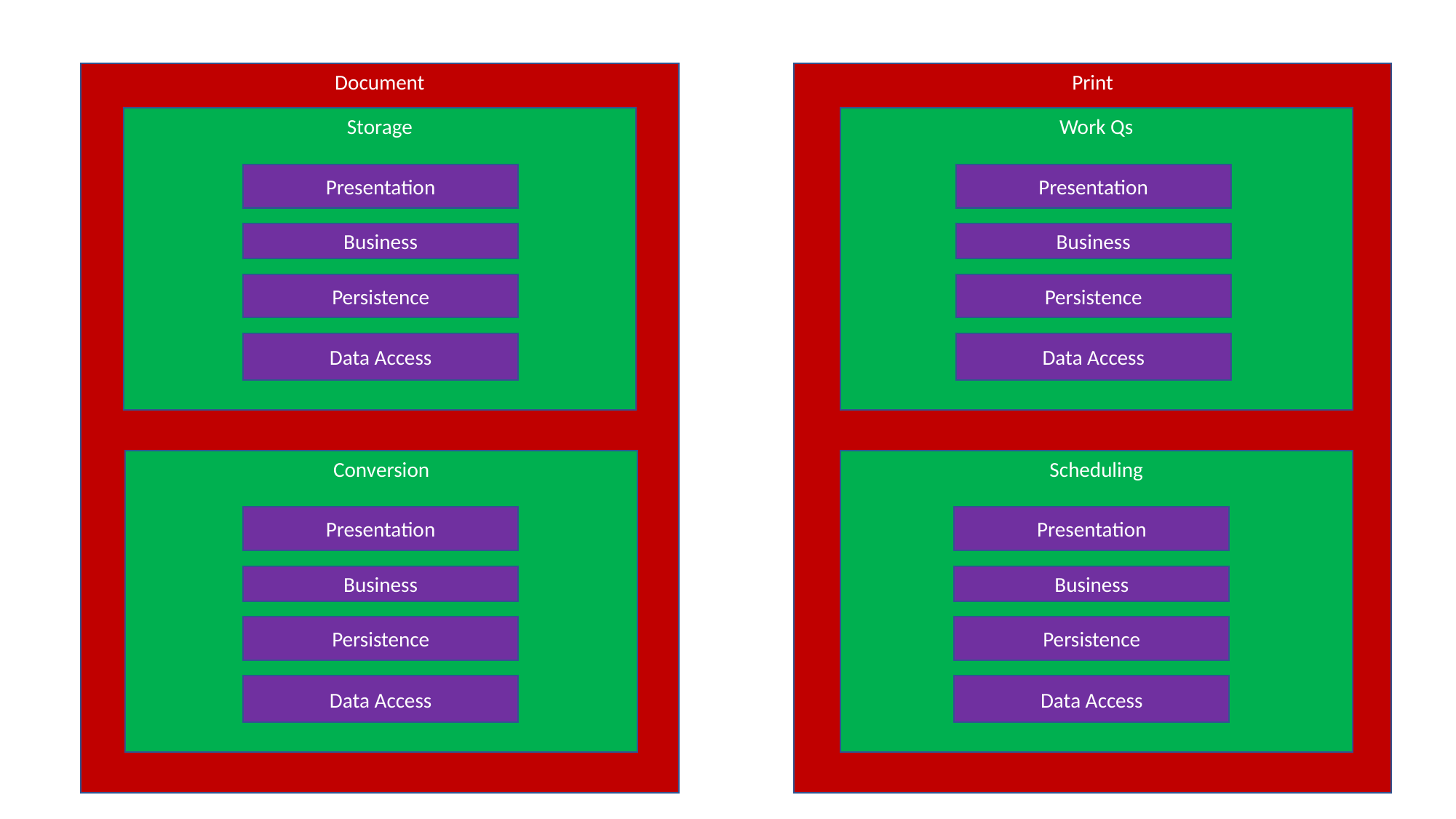

Document
Print
Storage
Work Qs
Presentation
Presentation
Business
Business
Persistence
Persistence
Data Access
Data Access
Conversion
Scheduling
Presentation
Presentation
Business
Business
Persistence
Persistence
Data Access
Data Access